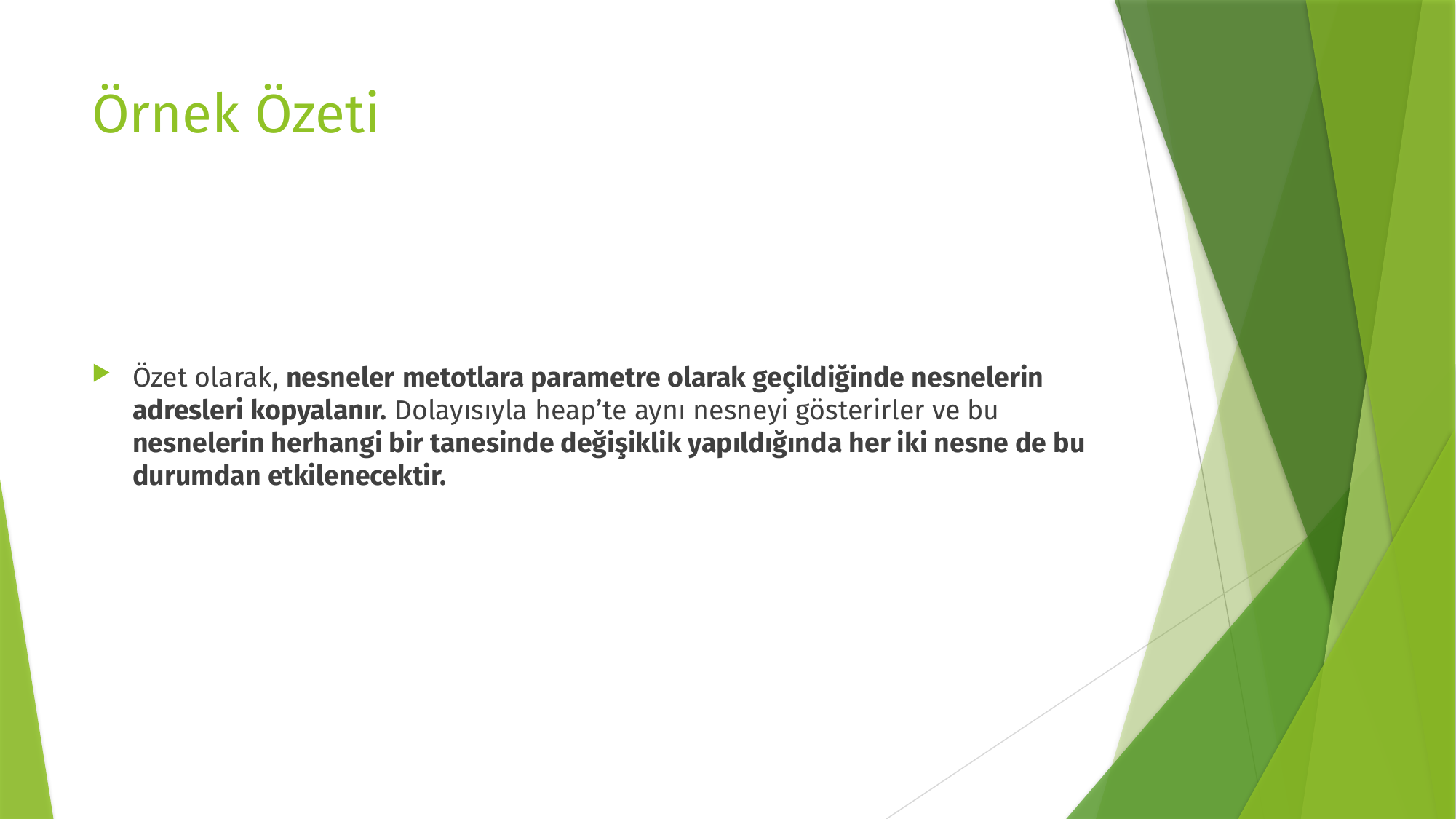

# Örnek Özeti

Özet olarak, nesneler metotlara parametre olarak geçildiğinde nesnelerin adresleri kopyalanır. Dolayısıyla heap’te aynı nesneyi gösterirler ve bu nesnelerin herhangi bir tanesinde değişiklik yapıldığında her iki nesne de bu durumdan etkilenecektir.